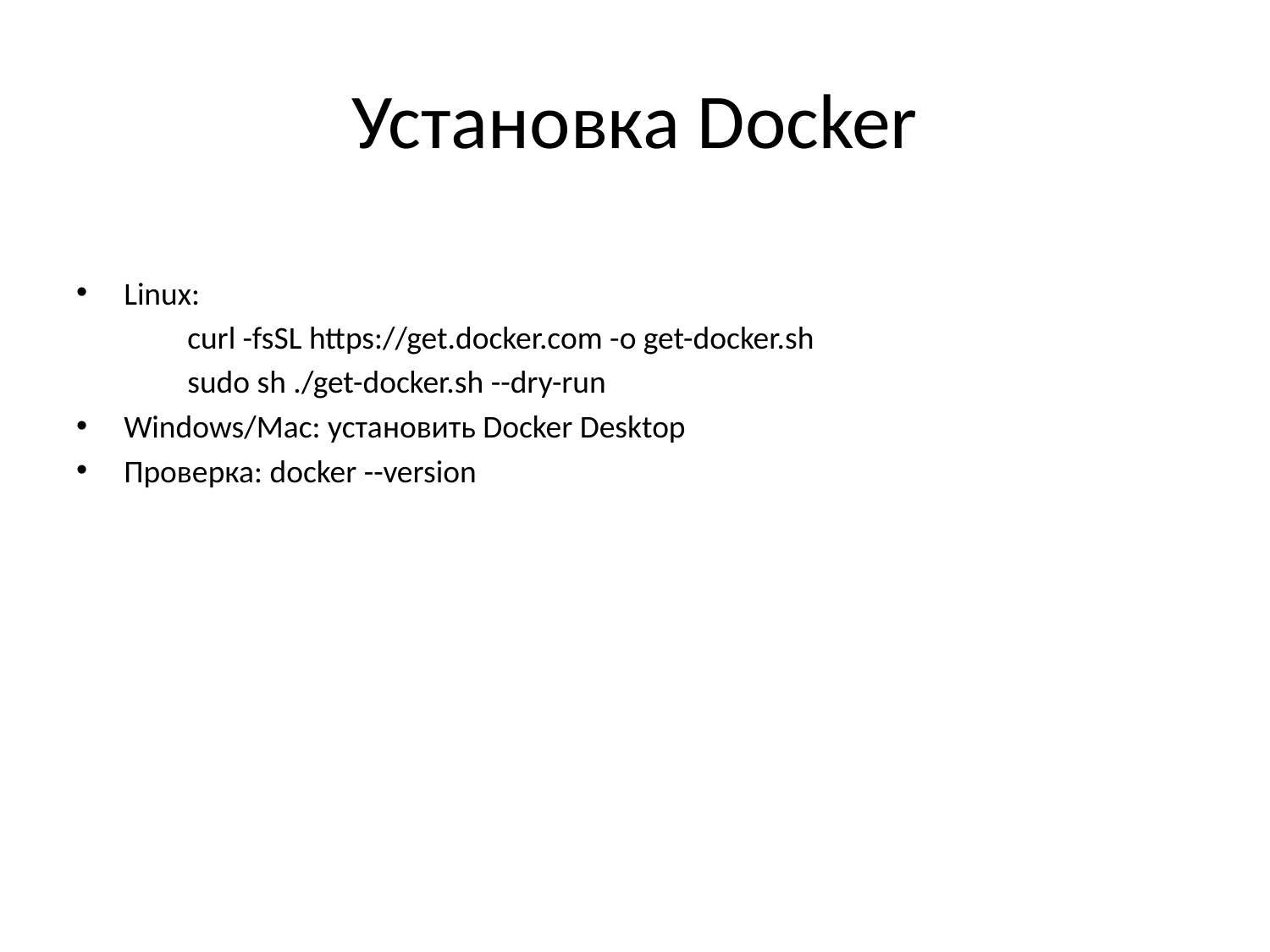

# Установка Docker

Linux:
curl -fsSL https://get.docker.com -o get-docker.sh
sudo sh ./get-docker.sh --dry-run
Windows/Mac: установить Docker Desktop
Проверка: docker --version